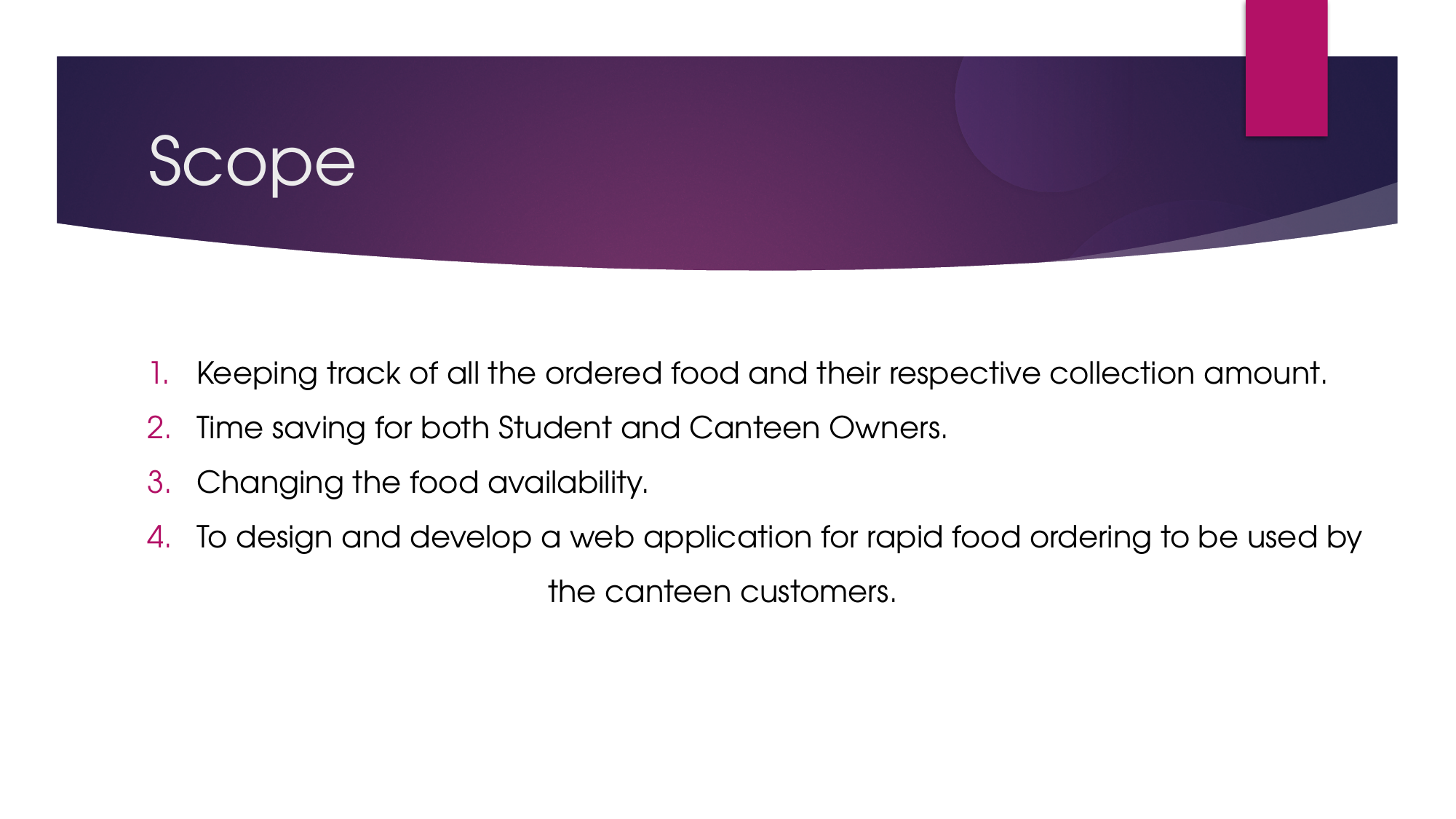

Scope
 Keeping track of all the ordered food and their respective collection amount.
 Time saving for both Student and Canteen Owners.
 Changing the food availability.
 To design and develop a web application for rapid food ordering to be used by                                               the canteen customers.